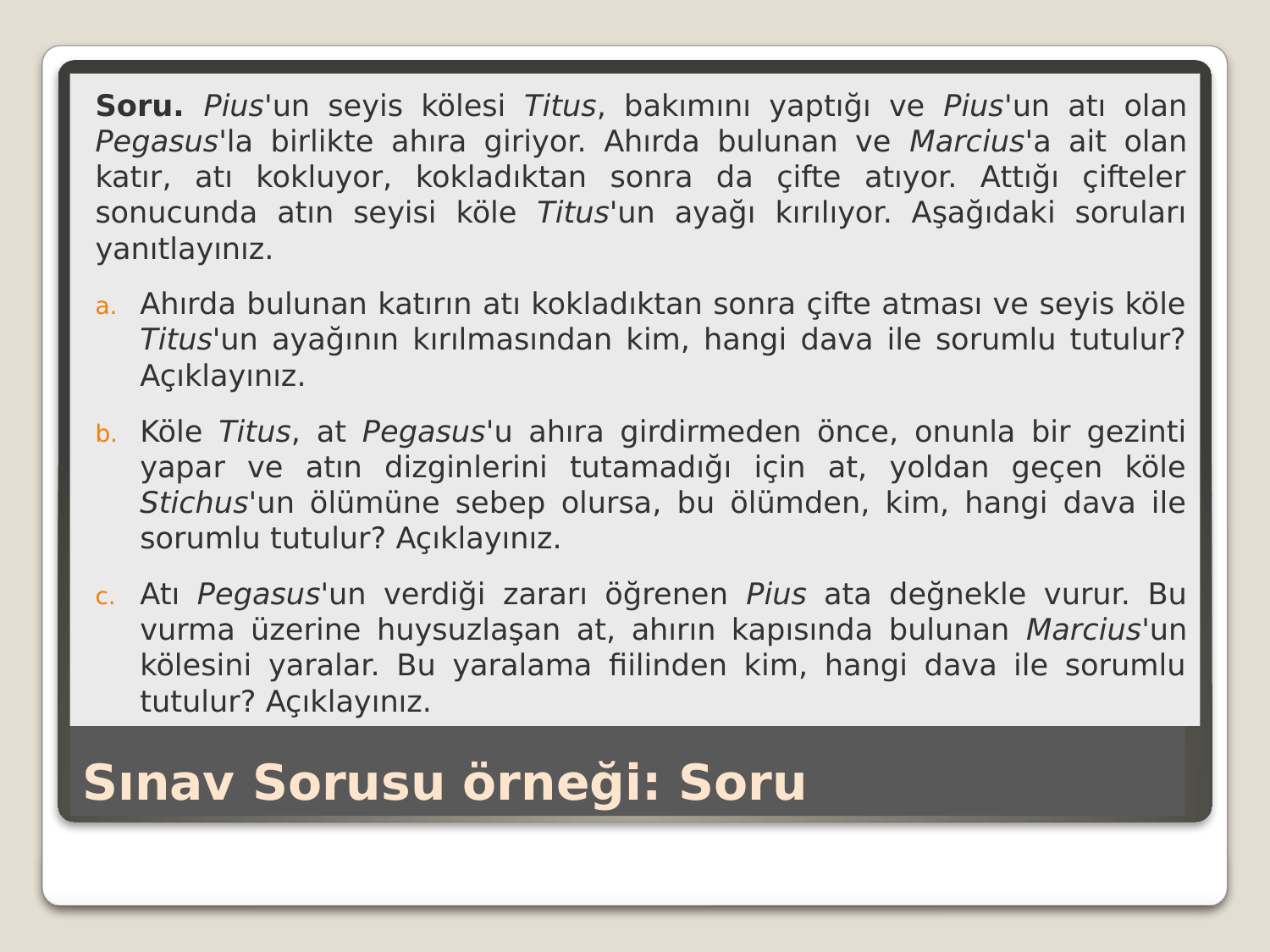

Soru. Pius'un seyis kölesi Titus, bakımını yaptığı ve Pius'un atı olan Pegasus'la birlikte ahıra giriyor. Ahırda bulunan ve Marcius'a ait olan katır, atı kokluyor, kokladıktan sonra da çifte atıyor. Attığı çifteler sonucunda atın seyisi köle Titus'un ayağı kırılıyor. Aşağıdaki soruları yanıtlayınız.
Ahırda bulunan katırın atı kokladıktan sonra çifte atması ve seyis köle Titus'un ayağının kırılmasından kim, hangi dava ile sorumlu tutulur? Açıklayınız.
Köle Titus, at Pegasus'u ahıra girdirmeden önce, onunla bir gezinti yapar ve atın dizginlerini tutamadığı için at, yoldan geçen köle Stichus'un ölümüne sebep olursa, bu ölümden, kim, hangi dava ile sorumlu tutulur? Açıklayınız.
Atı Pegasus'un verdiği zararı öğrenen Pius ata değnekle vurur. Bu vurma üzerine huysuzlaşan at, ahırın kapısında bulunan Marcius'un kölesini yaralar. Bu yaralama fiilinden kim, hangi dava ile sorumlu tutulur? Açıklayınız.

# Sınav Sorusu örneği: Soru